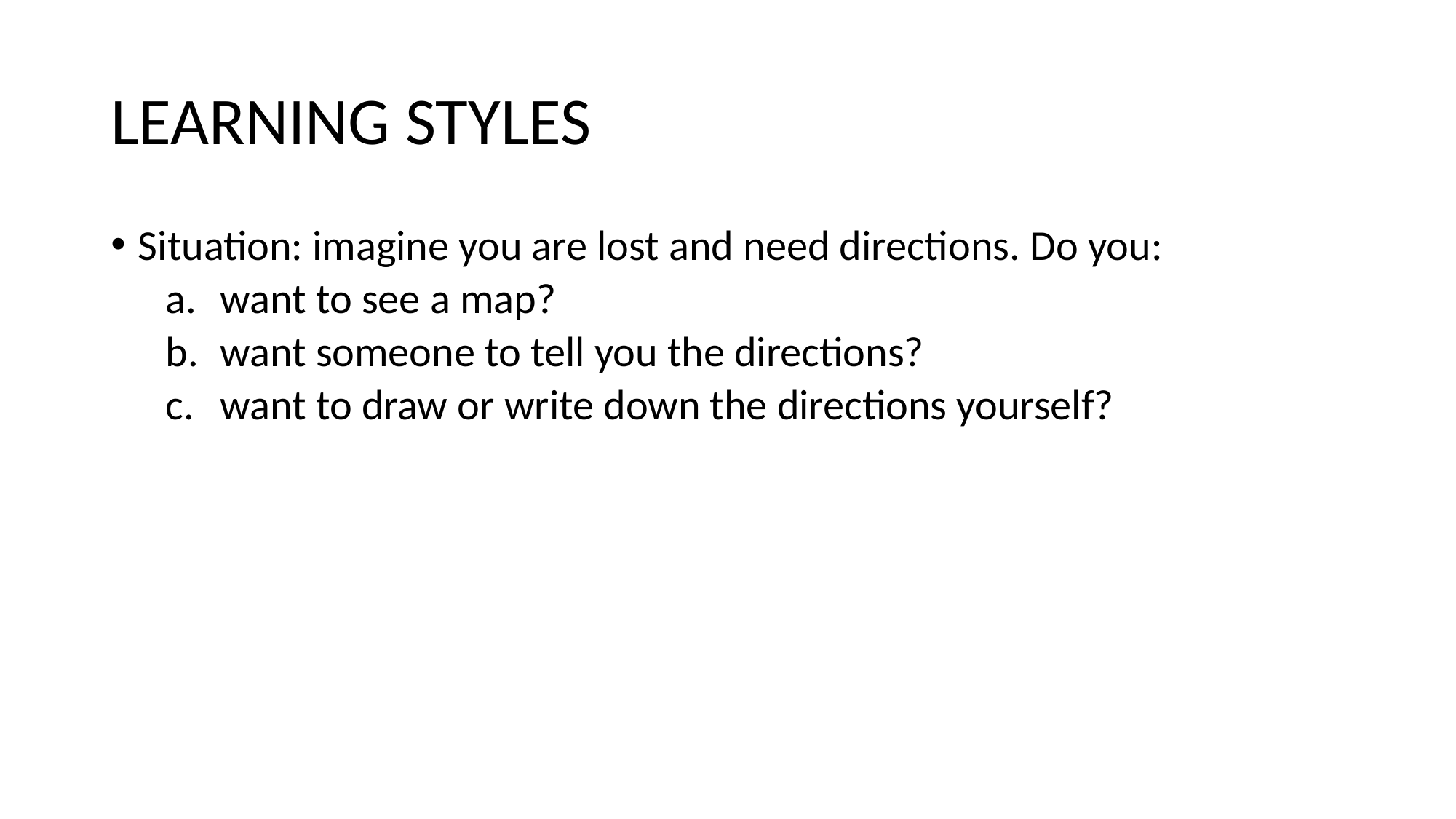

# LEARNING STYLES
Situation: imagine you are lost and need directions. Do you:
want to see a map?
want someone to tell you the directions?
want to draw or write down the directions yourself?